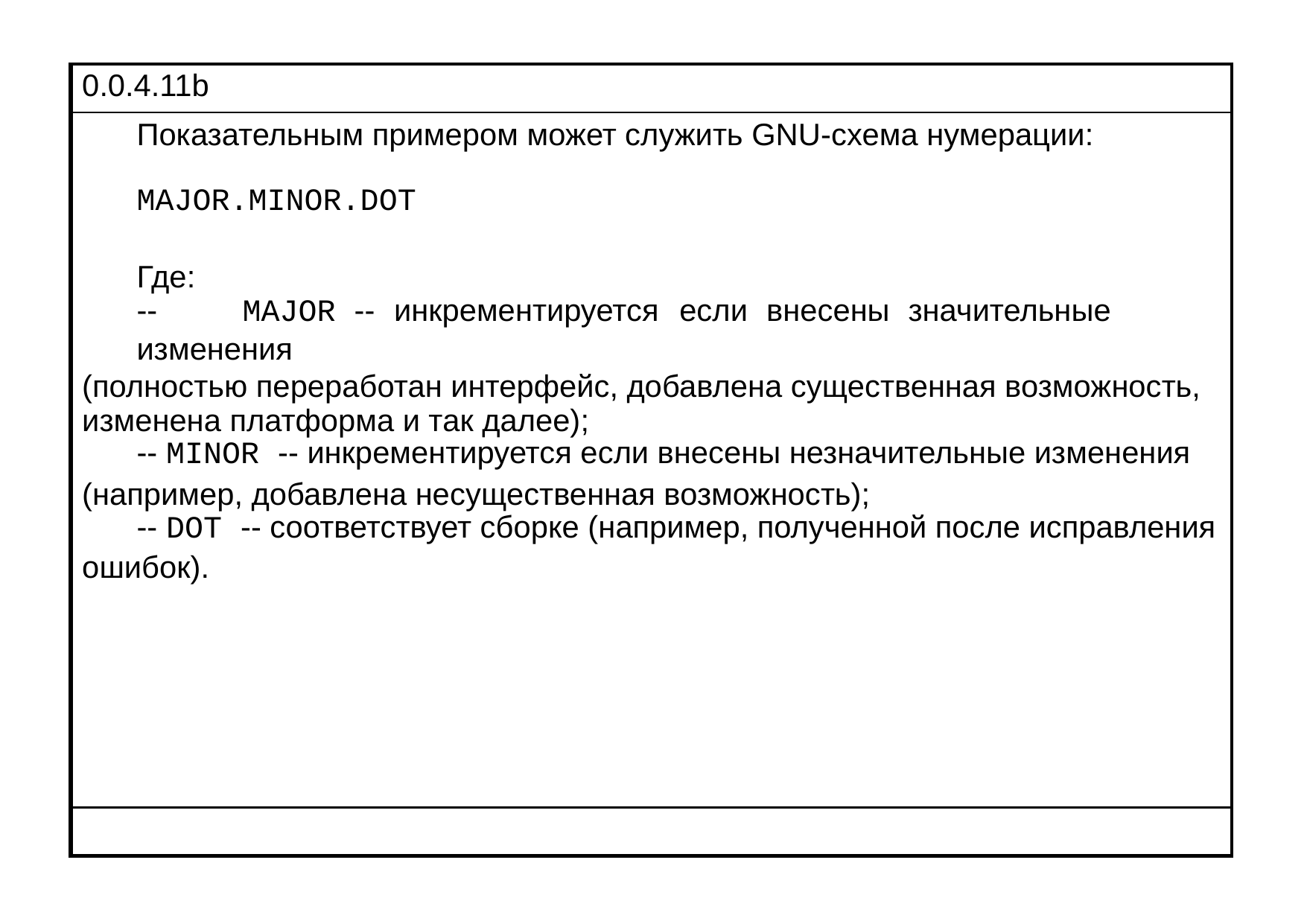

| 0.0.4.11b |
| --- |
| Показательным примером может служить GNU-схема нумерации: MAJOR.MINOR.DOT Где: -- MAJOR -- инкрементируется если внесены значительные изменения (полностью переработан интерфейс, добавлена существенная возможность, изменена платформа и так далее); -- MINOR -- инкрементируется если внесены незначительные изменения (например, добавлена несущественная возможноcть); -- DOT -- соответствует сборке (например, полученной после исправления ошибок). |
|  |